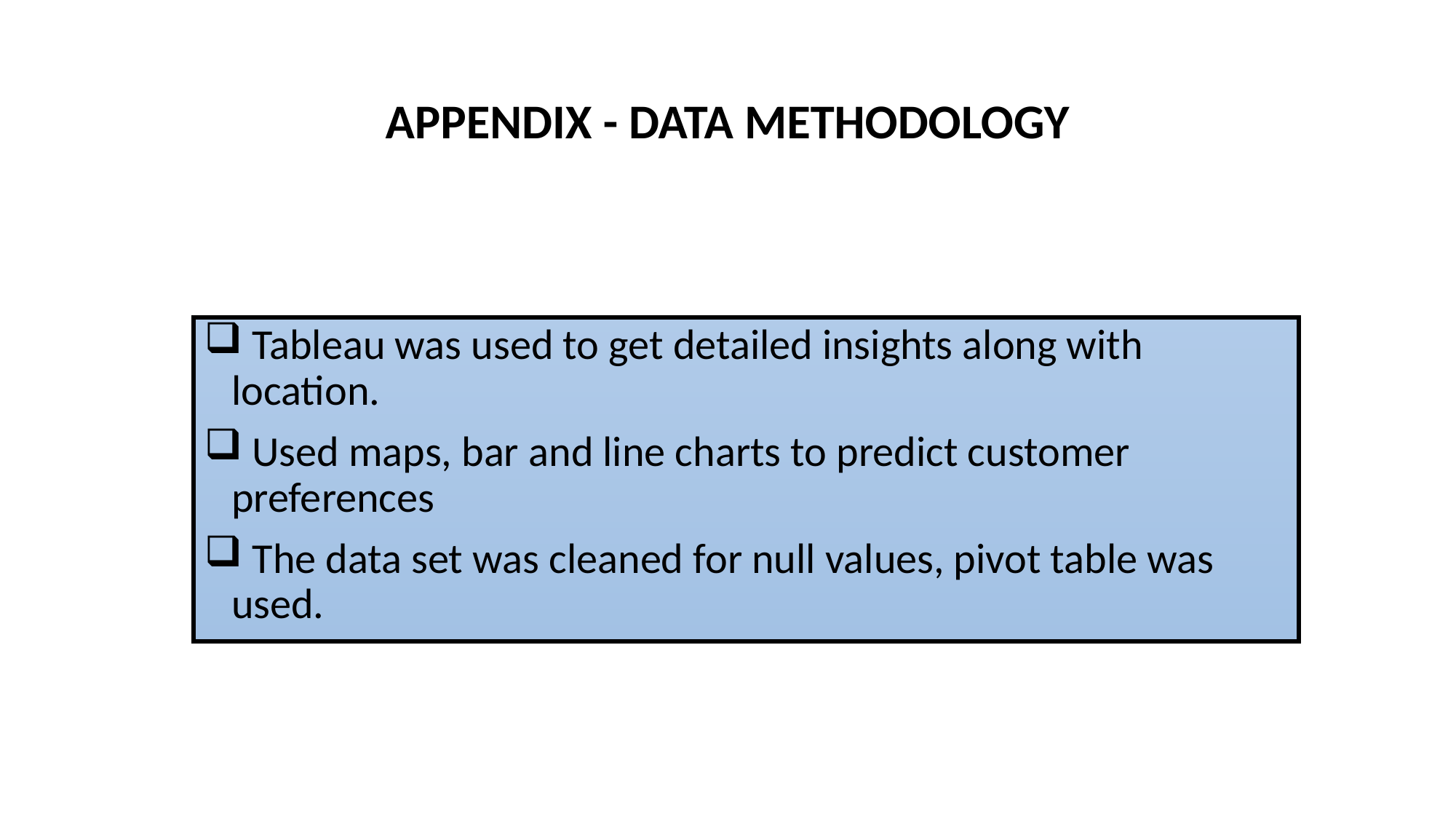

# APPENDIX - DATA METHODOLOGY
 Tableau was used to get detailed insights along with location.
 Used maps, bar and line charts to predict customer preferences
 The data set was cleaned for null values, pivot table was used.